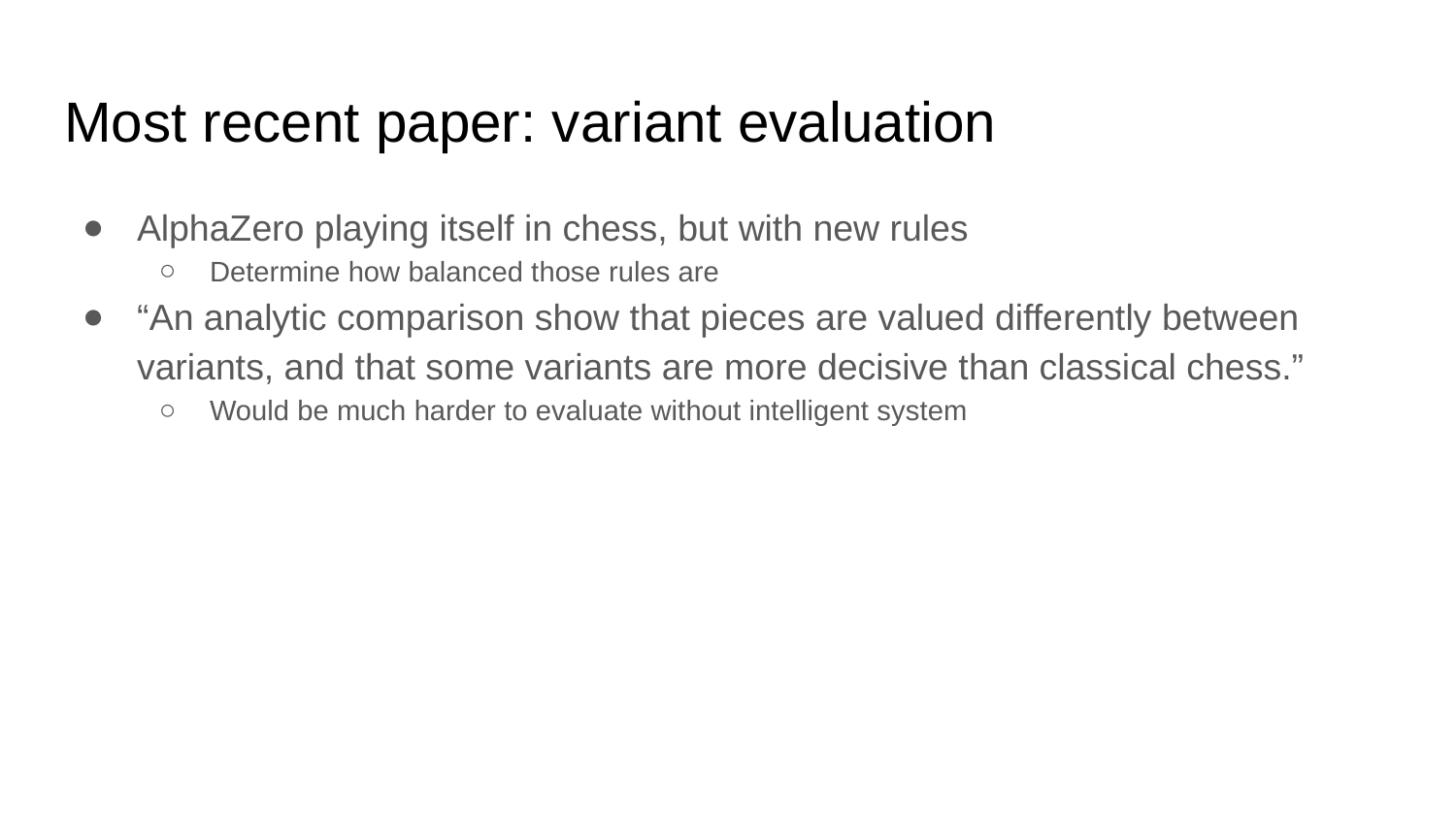

# Most recent paper: variant evaluation
AlphaZero playing itself in chess, but with new rules
Determine how balanced those rules are
“An analytic comparison show that pieces are valued differently between variants, and that some variants are more decisive than classical chess.”
Would be much harder to evaluate without intelligent system